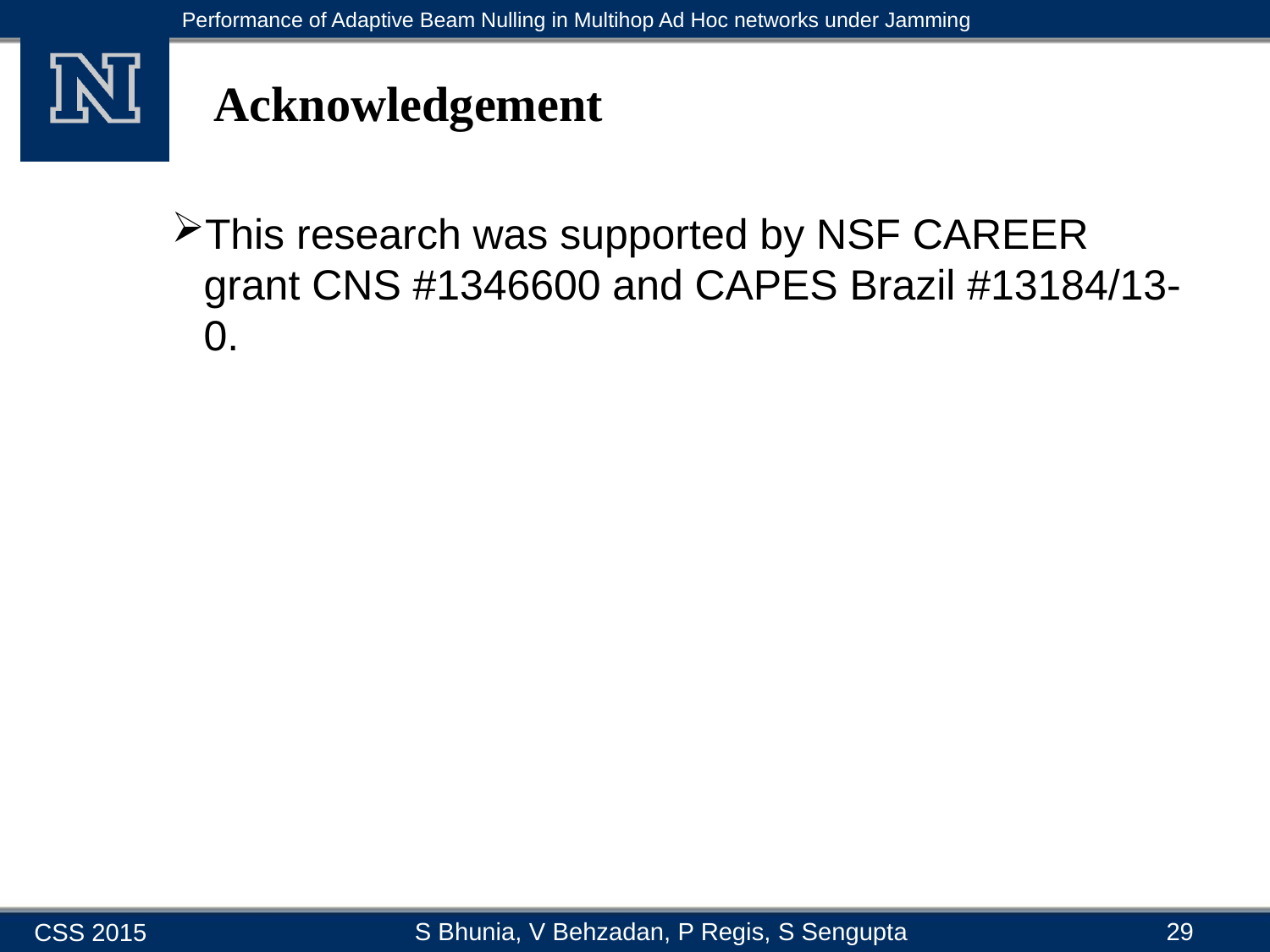

# Acknowledgement
This research was supported by NSF CAREER grant CNS #1346600 and CAPES Brazil #13184/13-0.
29